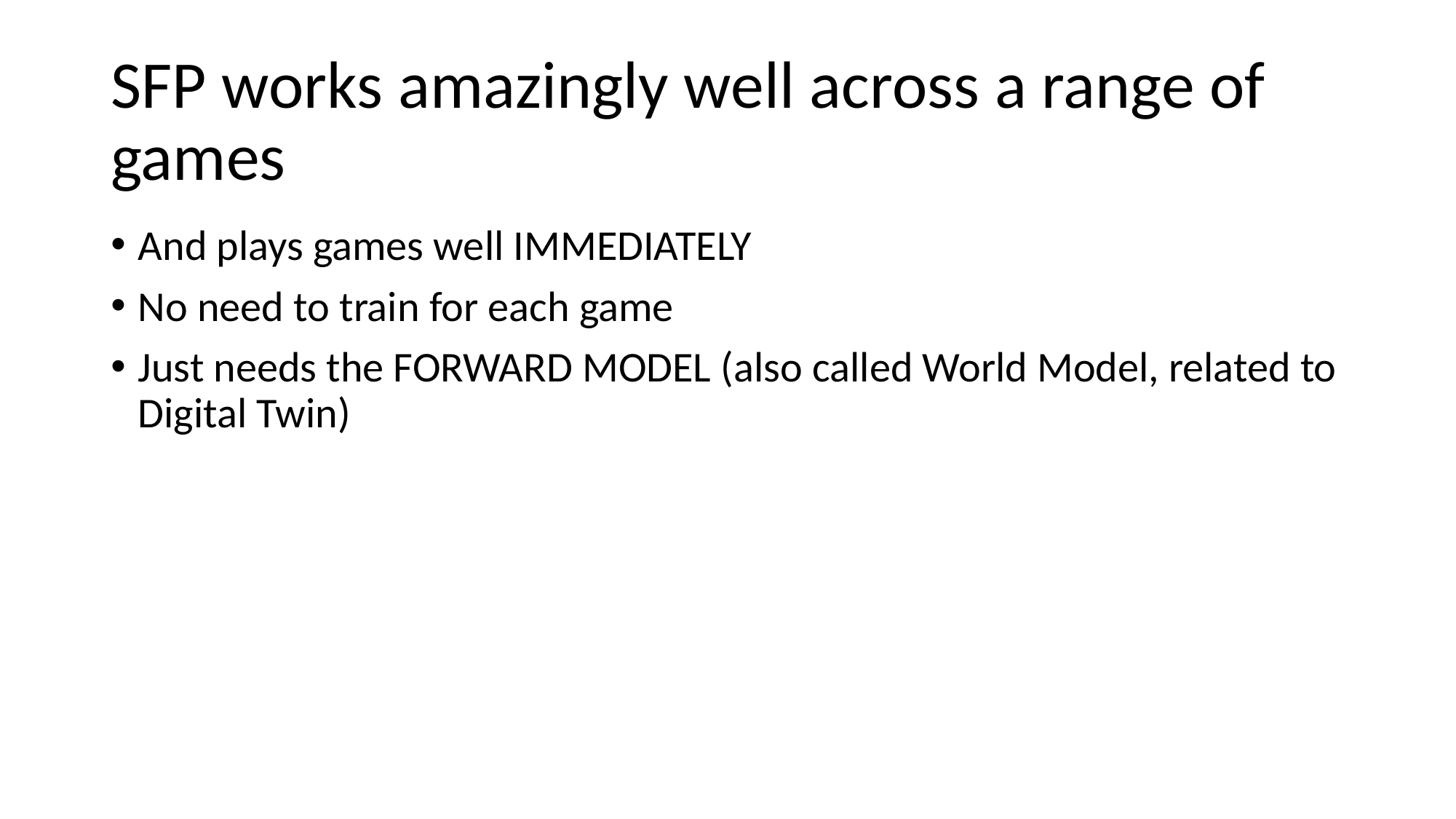

# SFP works amazingly well across a range of games
And plays games well IMMEDIATELY
No need to train for each game
Just needs the FORWARD MODEL (also called World Model, related to Digital Twin)